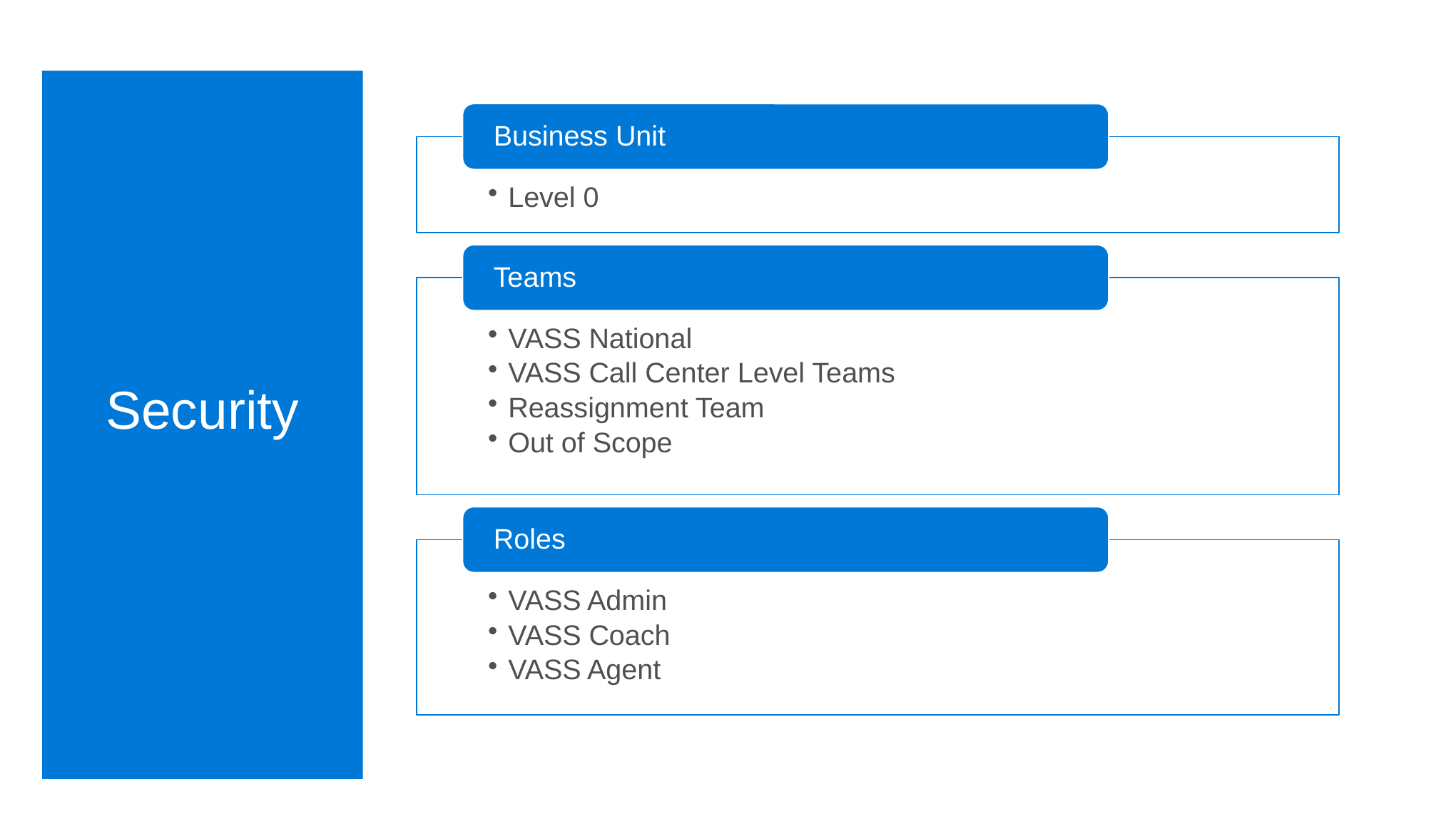

Security
Level 0
Business Unit
VASS National
VASS Call Center Level Teams
Reassignment Team
Out of Scope
Teams
VASS Admin
VASS Coach
VASS Agent
Roles